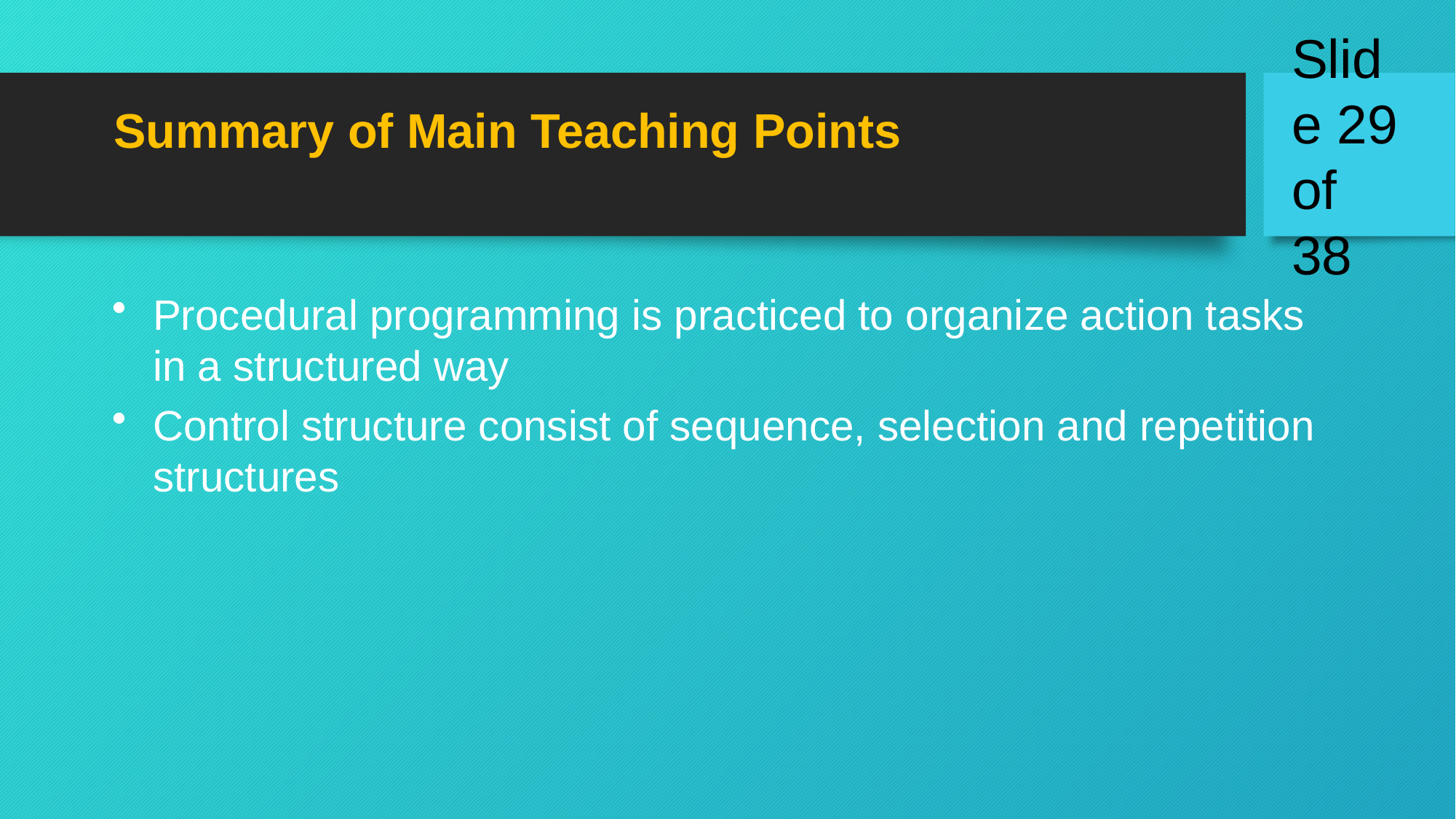

Summary of Main Teaching Points
Procedural programming is practiced to organize action tasks in a structured way
Control structure consist of sequence, selection and repetition structures
Slide 29 of 38